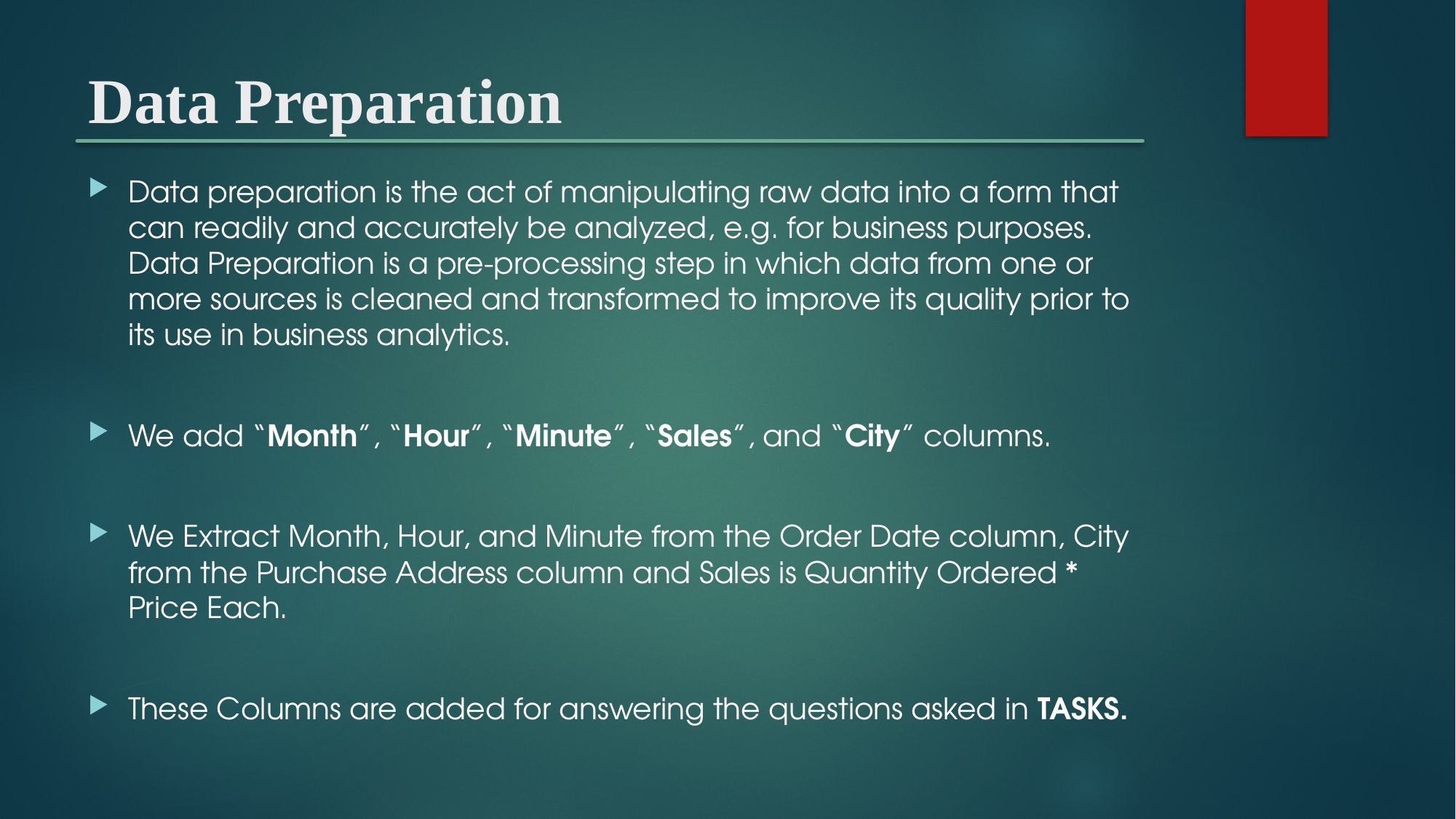

# Data Preparation
Data preparation is the act of manipulating raw data into a form that can readily and accurately be analyzed, e.g. for business purposes. Data Preparation is a pre-processing step in which data from one or more sources is cleaned and transformed to improve its quality prior to its use in business analytics.

We add “Month”, “Hour”, “Minute”, “Sales”, and “City” columns.

We Extract Month, Hour, and Minute from the Order Date column, City from the Purchase Address column and Sales is Quantity Ordered * Price Each.

These Columns are added for answering the questions asked in TASKS.